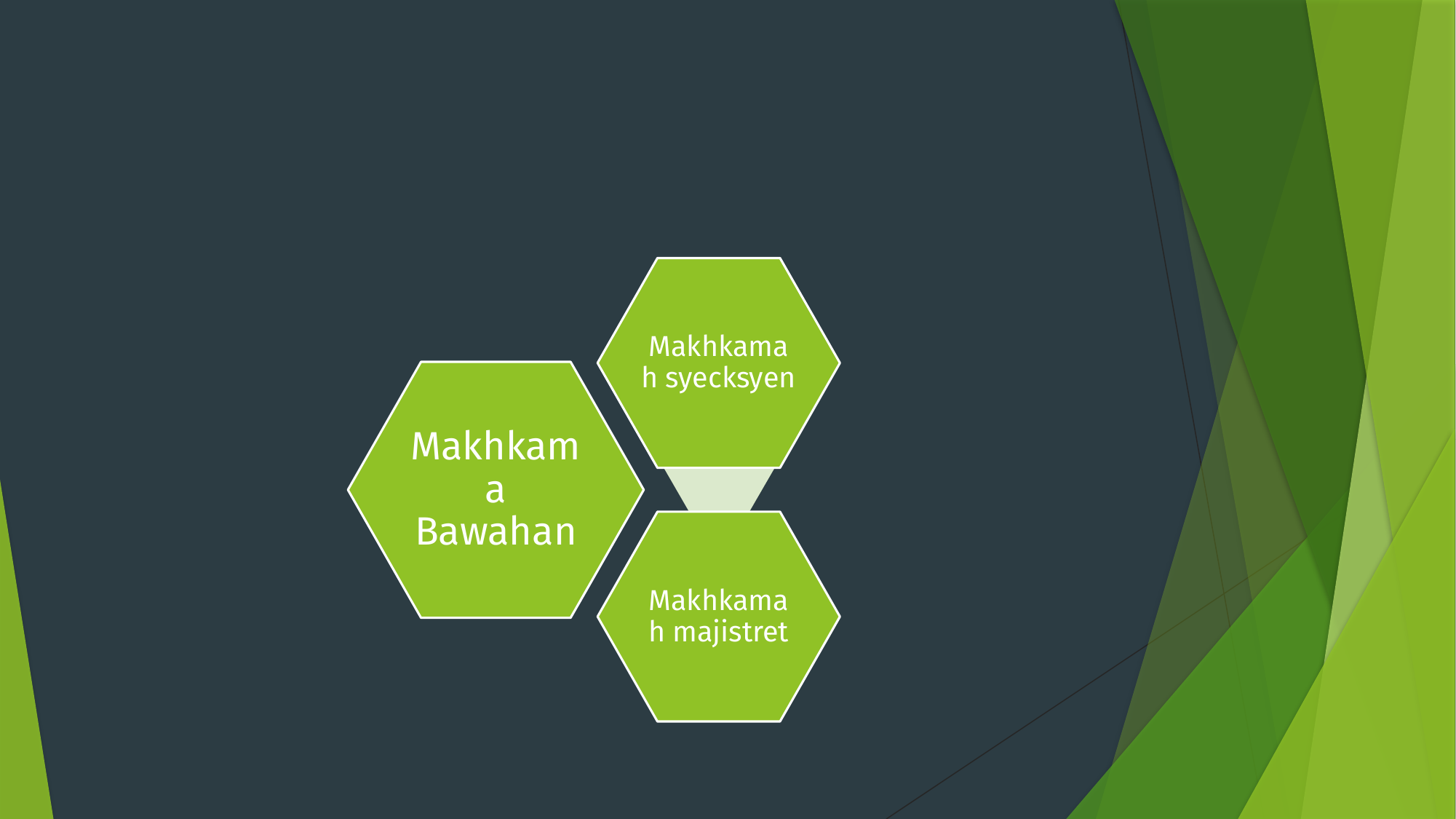

#
Makhkama Bawahan
Makhkamah syecksyen
Makhkamah majistret